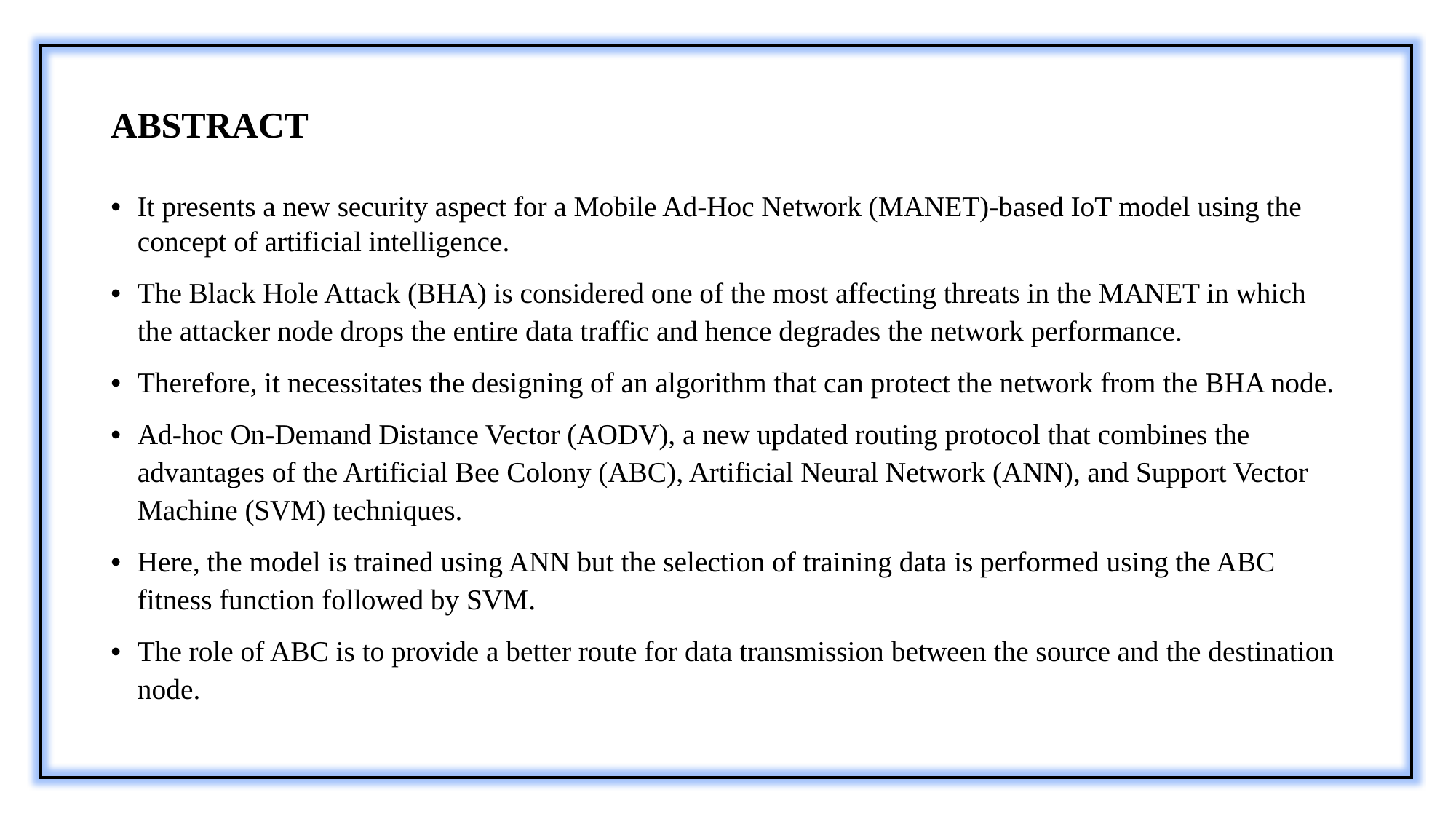

# ABSTRACT
It presents a new security aspect for a Mobile Ad-Hoc Network (MANET)-based IoT model using the concept of artificial intelligence.
The Black Hole Attack (BHA) is considered one of the most affecting threats in the MANET in which the attacker node drops the entire data traffic and hence degrades the network performance.
Therefore, it necessitates the designing of an algorithm that can protect the network from the BHA node.
Ad-hoc On-Demand Distance Vector (AODV), a new updated routing protocol that combines the advantages of the Artificial Bee Colony (ABC), Artificial Neural Network (ANN), and Support Vector Machine (SVM) techniques.
Here, the model is trained using ANN but the selection of training data is performed using the ABC fitness function followed by SVM.
The role of ABC is to provide a better route for data transmission between the source and the destination node.